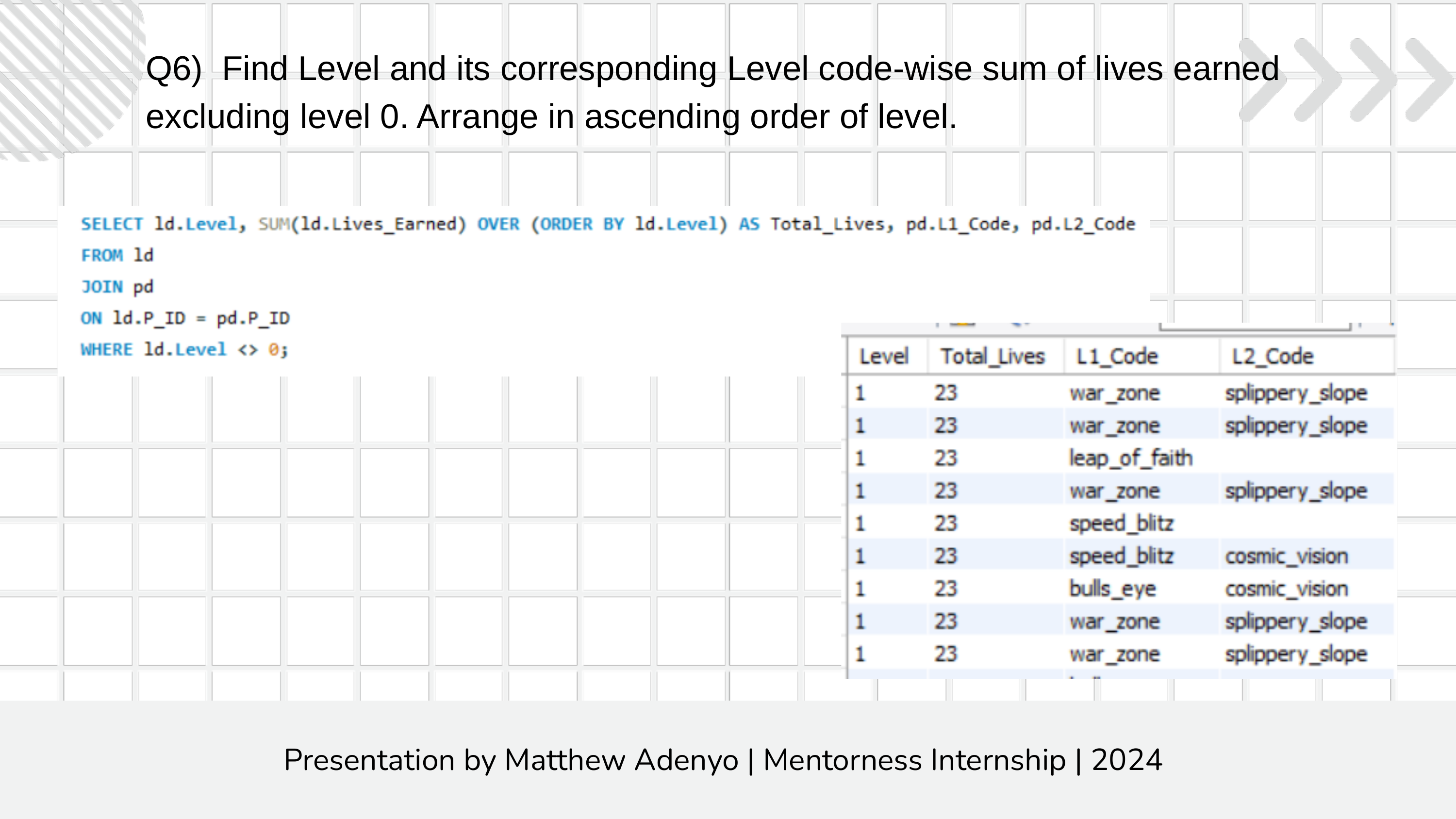

Q6)  Find Level and its corresponding Level code-wise sum of lives earned excluding level 0. Arrange in ascending order of level.

Presentation by Matthew Adenyo | Mentorness Internship | 2024